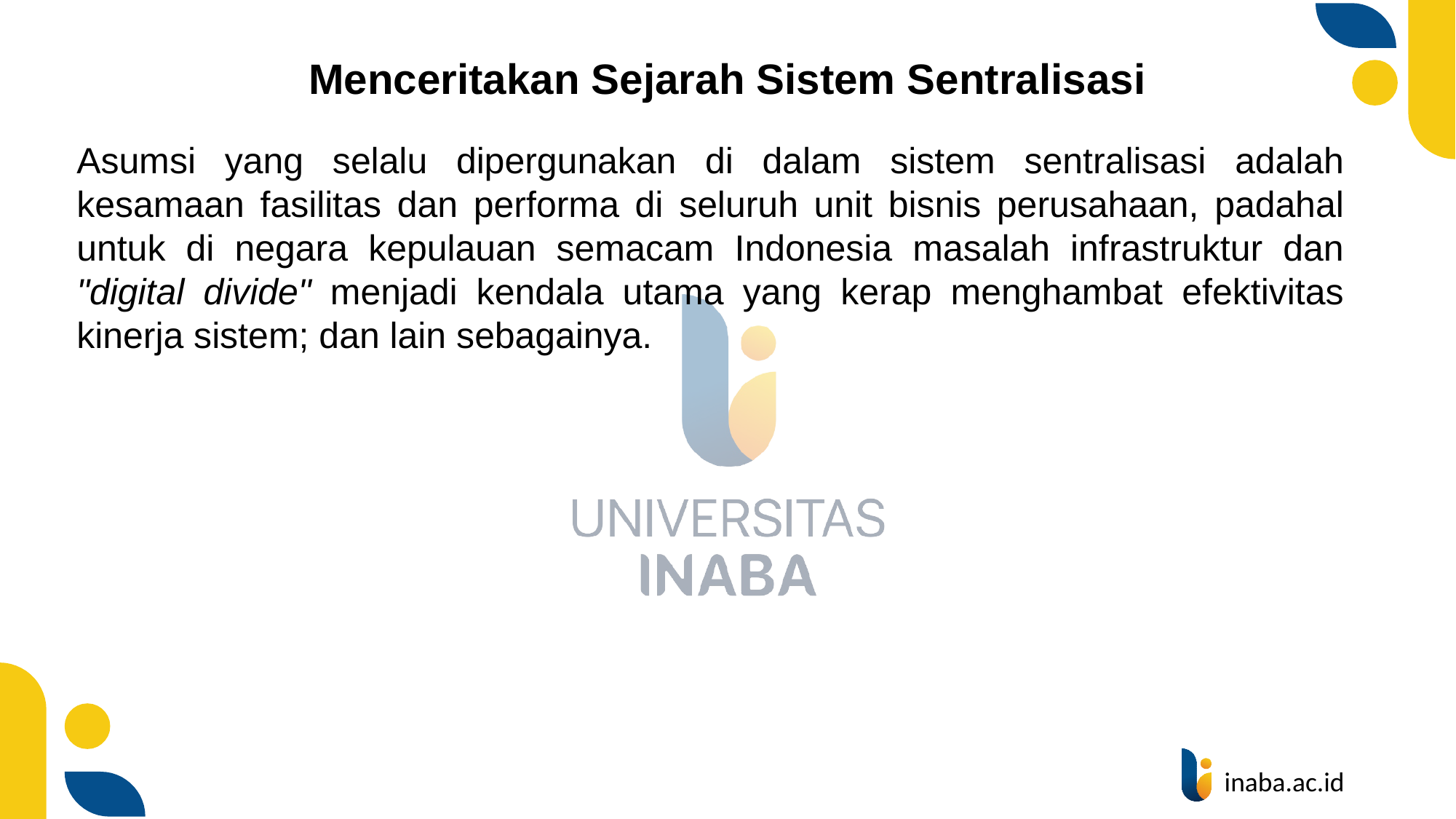

# Menceritakan Sejarah Sistem Sentralisasi
Asumsi yang selalu dipergunakan di dalam sistem sentralisasi adalah kesamaan fasilitas dan performa di seluruh unit bisnis perusahaan, padahal untuk di negara kepulauan semacam Indonesia masalah infrastruktur dan "digital divide" menjadi kendala utama yang kerap menghambat efektivitas kinerja sistem; dan lain sebagainya.